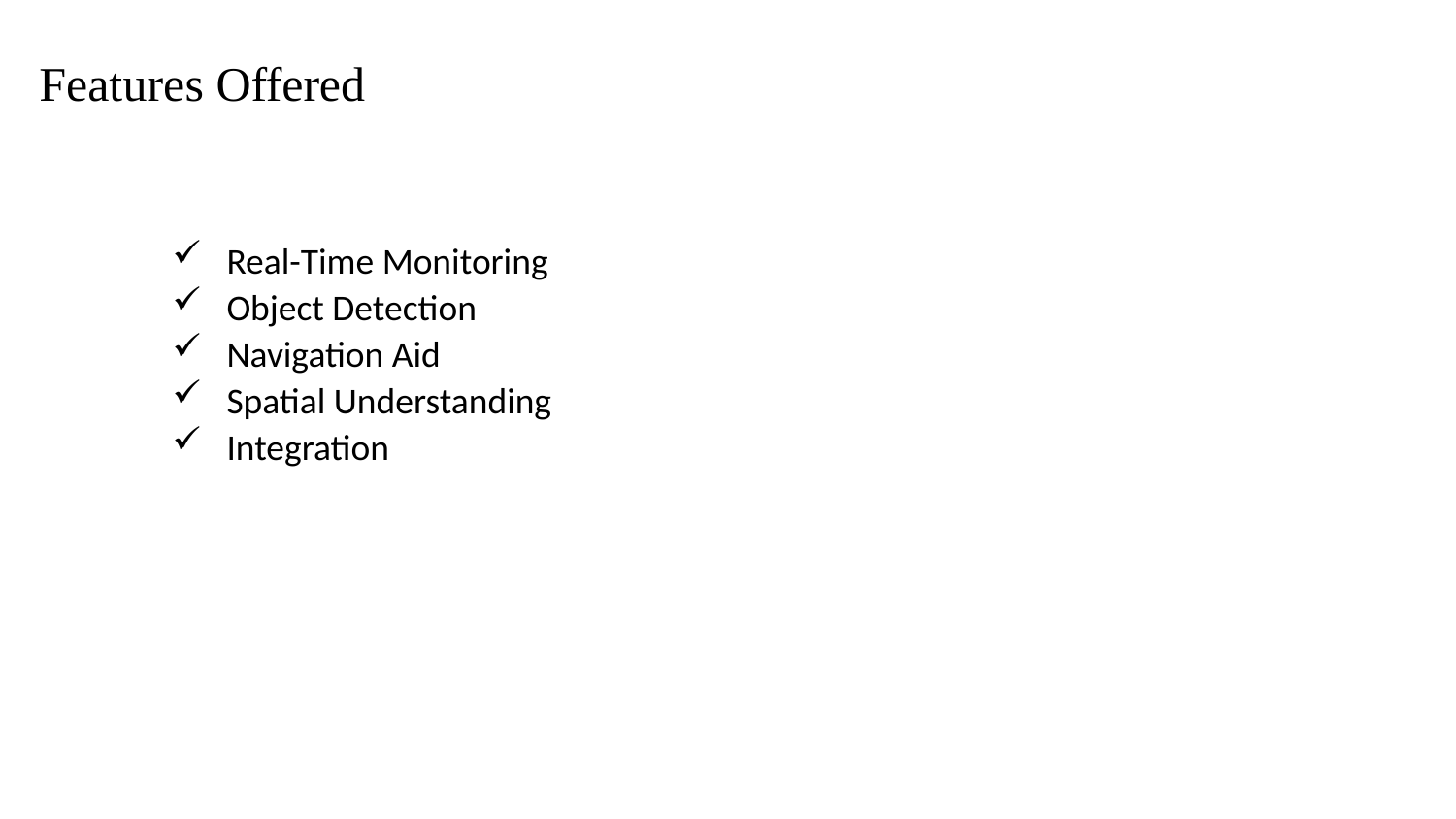

# Features Offered
Real-Time Monitoring
Object Detection
Navigation Aid
Spatial Understanding
Integration